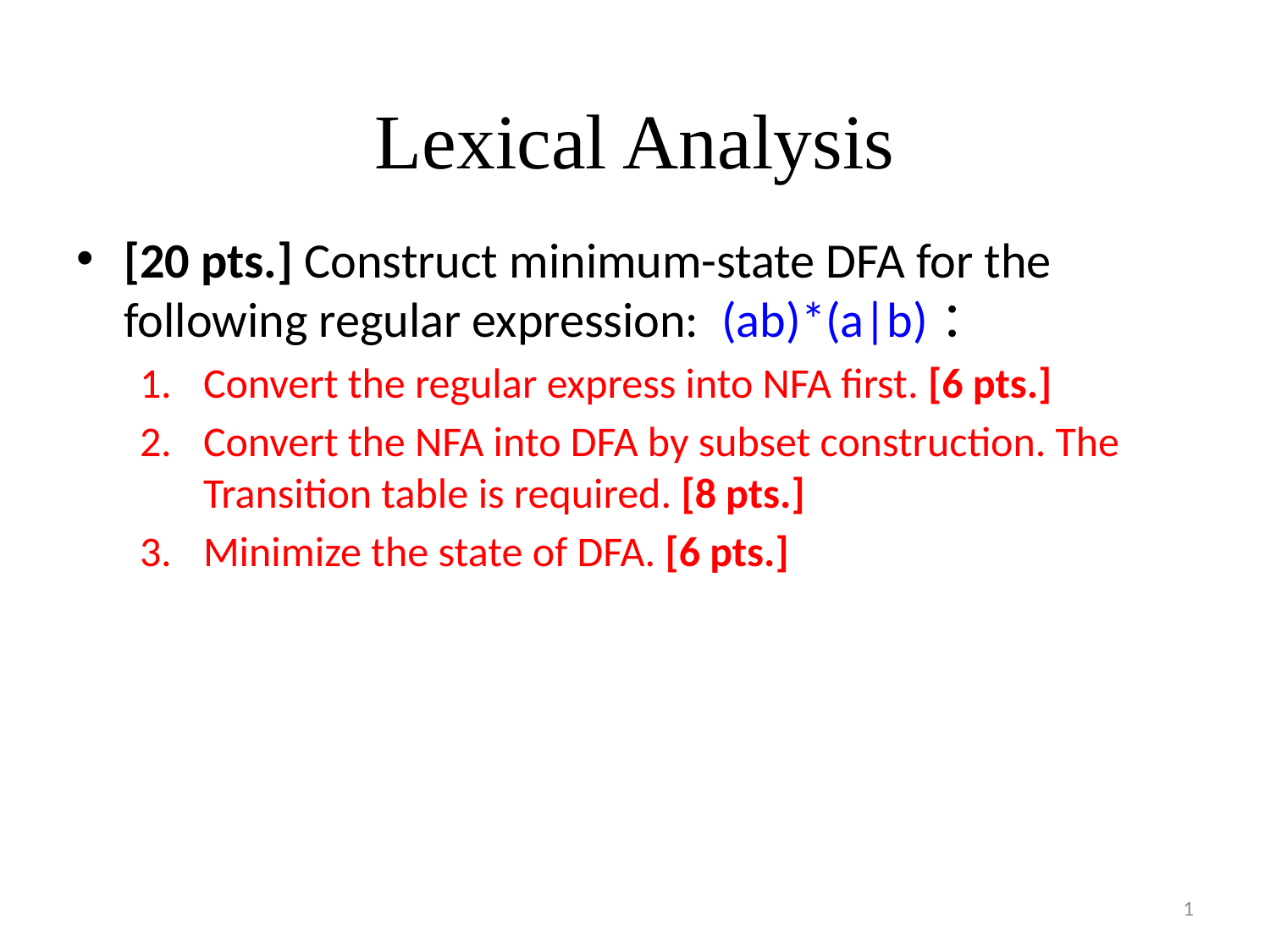

# Lexical Analysis
[20 pts.] Construct minimum-state DFA for the following regular expression:  (ab)*(a|b)：
Convert the regular express into NFA first. [6 pts.]
Convert the NFA into DFA by subset construction. The Transition table is required. [8 pts.]
Minimize the state of DFA. [6 pts.]
1